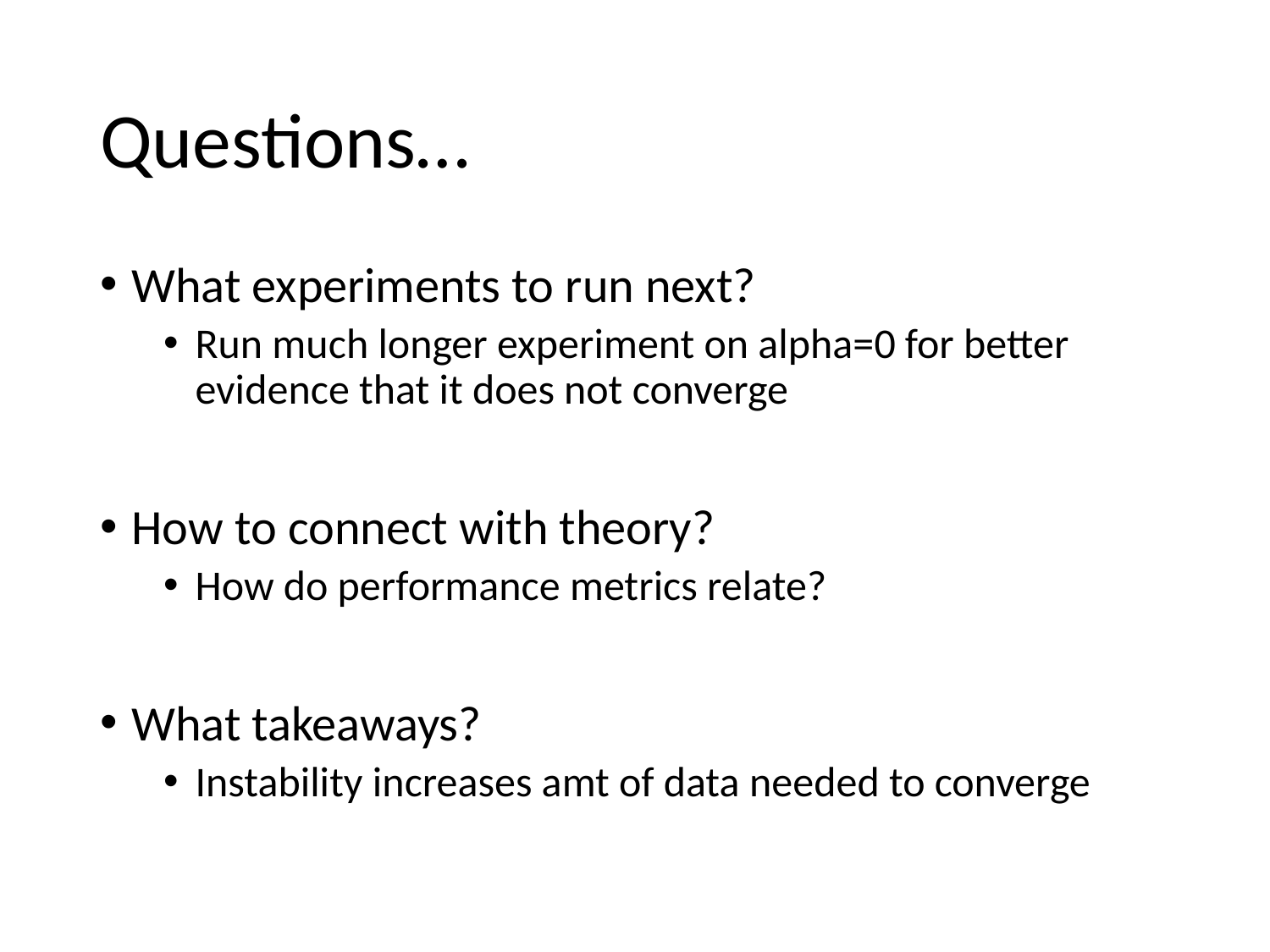

# Questions…
What experiments to run next?
Run much longer experiment on alpha=0 for better evidence that it does not converge

How to connect with theory?
How do performance metrics relate?

What takeaways?
Instability increases amt of data needed to converge